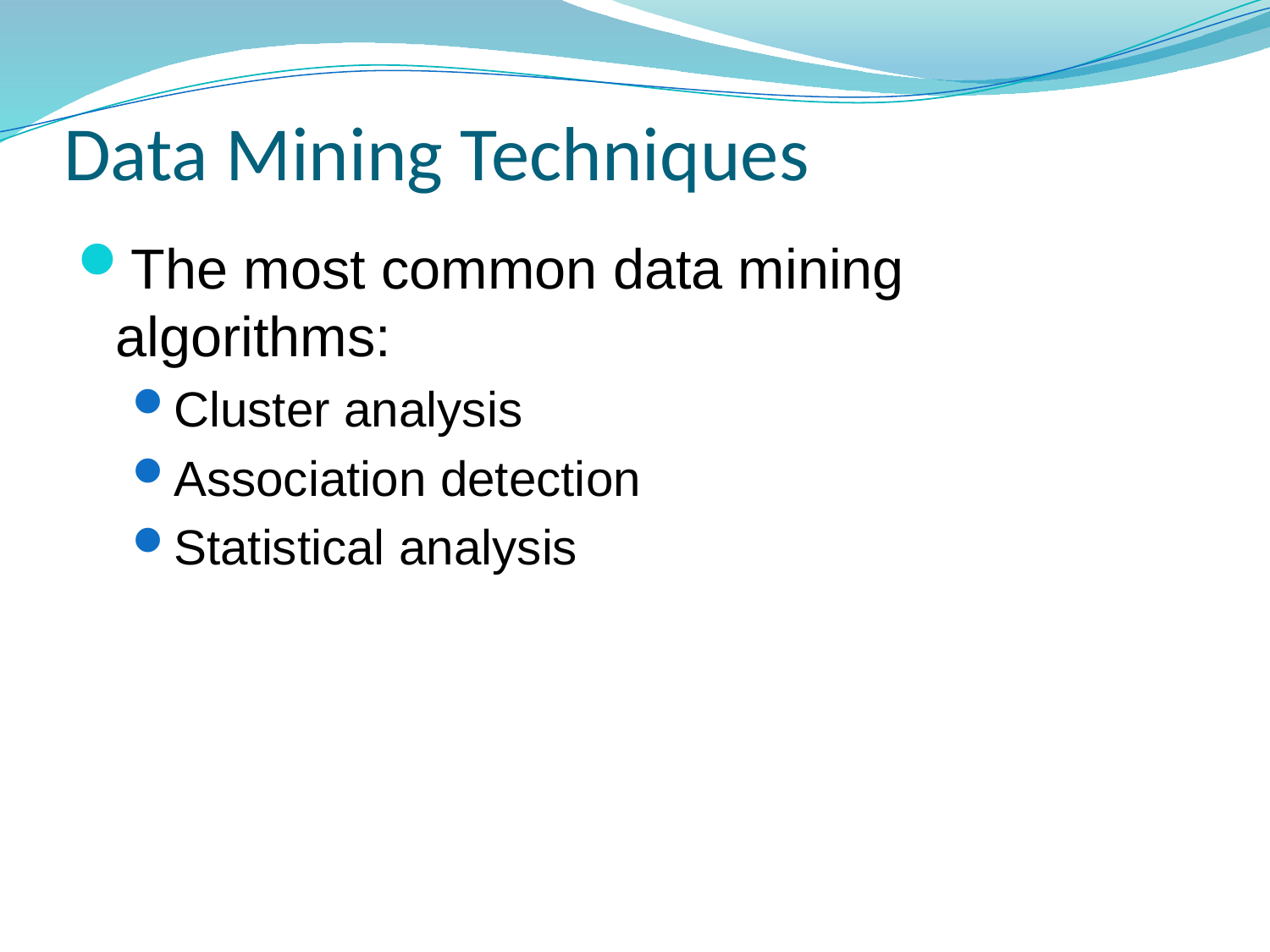

# Data Mining Techniques
The most common data mining algorithms:
Cluster analysis
Association detection
Statistical analysis